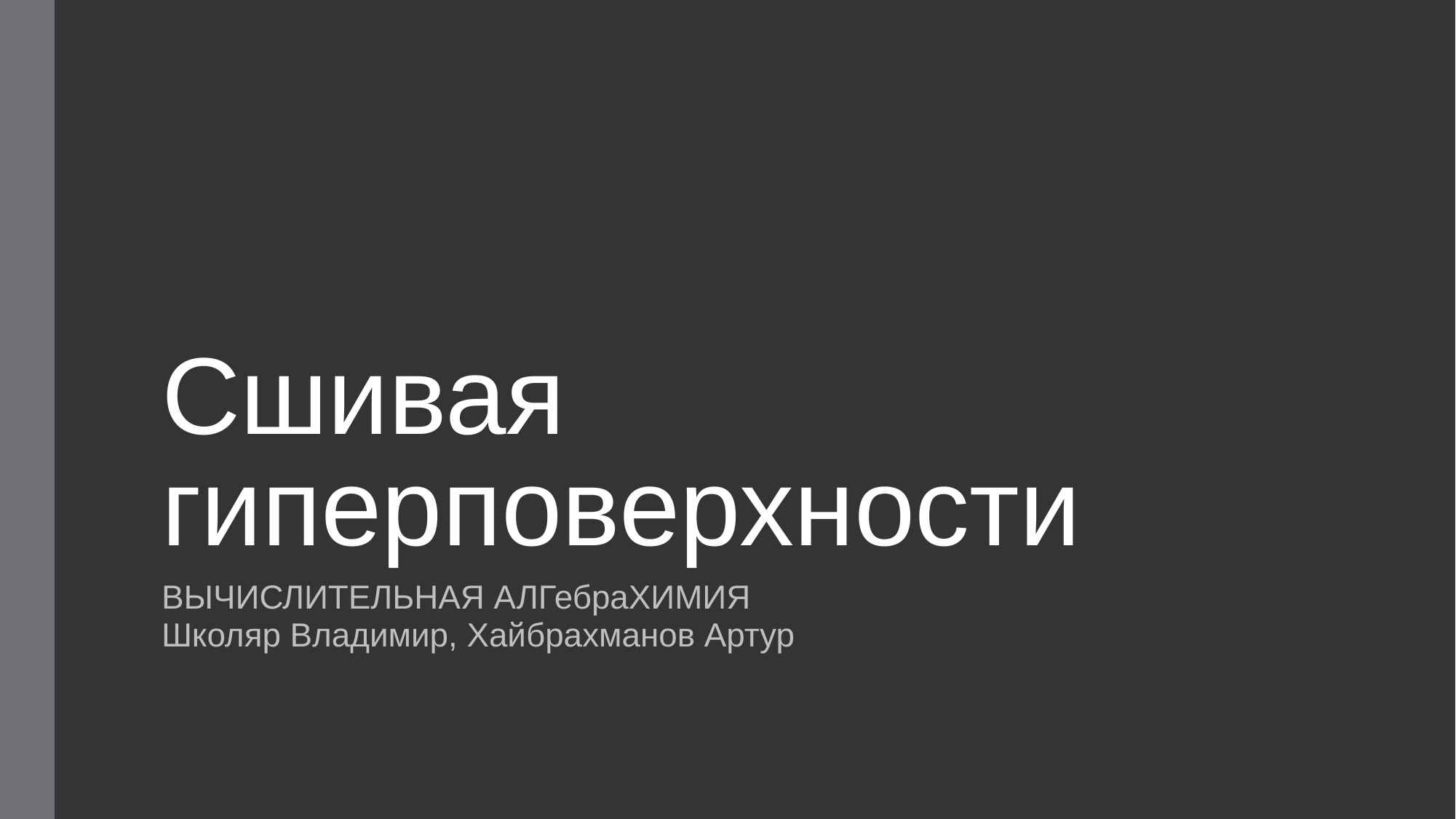

# Сшивая гиперповерхности
ВЫЧИСЛИТЕЛЬНАЯ АЛГебраХИМИЯ
Школяр Владимир, Хайбрахманов Артур